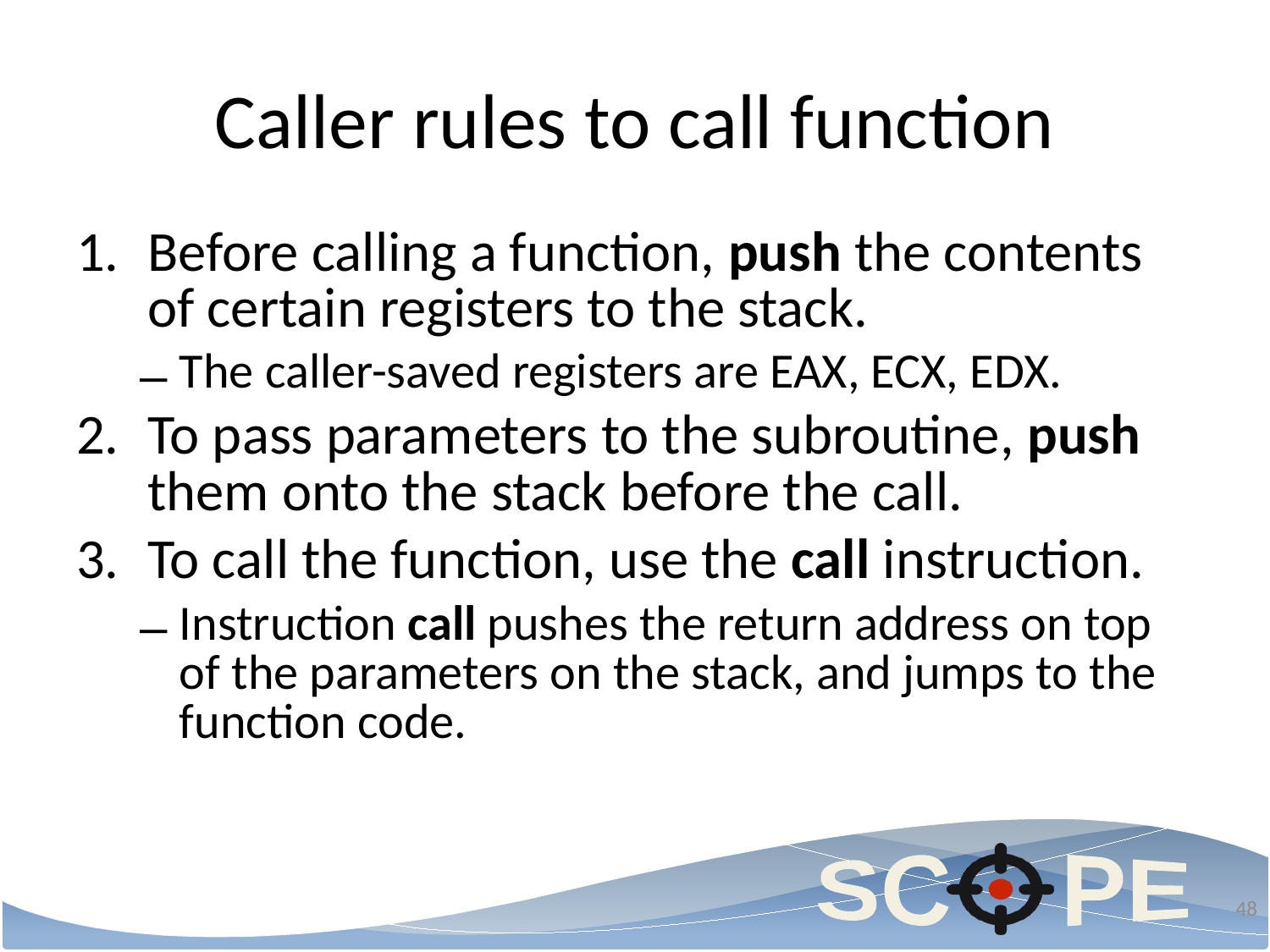

# Caller rules to call function
Before calling a function, push the contents of certain registers to the stack.
The caller-saved registers are EAX, ECX, EDX.
To pass parameters to the subroutine, push them onto the stack before the call.
To call the function, use the call instruction.
Instruction call pushes the return address on top of the parameters on the stack, and jumps to the function code.
48